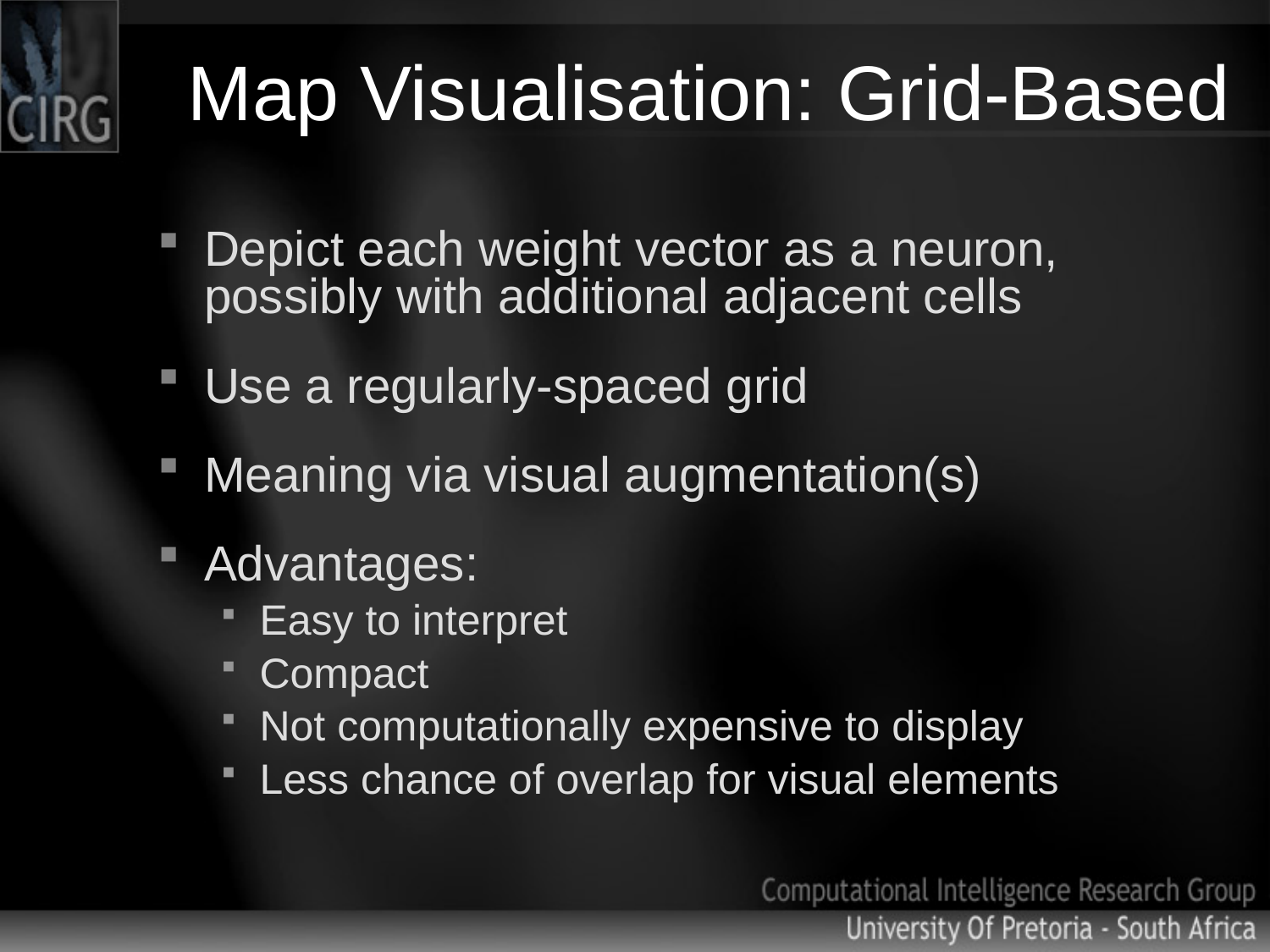

# Map Visualisation: Grid-Based
Depict each weight vector as a neuron, possibly with additional adjacent cells

Use a regularly-spaced grid

Meaning via visual augmentation(s)

Advantages:
Easy to interpret
Compact
Not computationally expensive to display
Less chance of overlap for visual elements